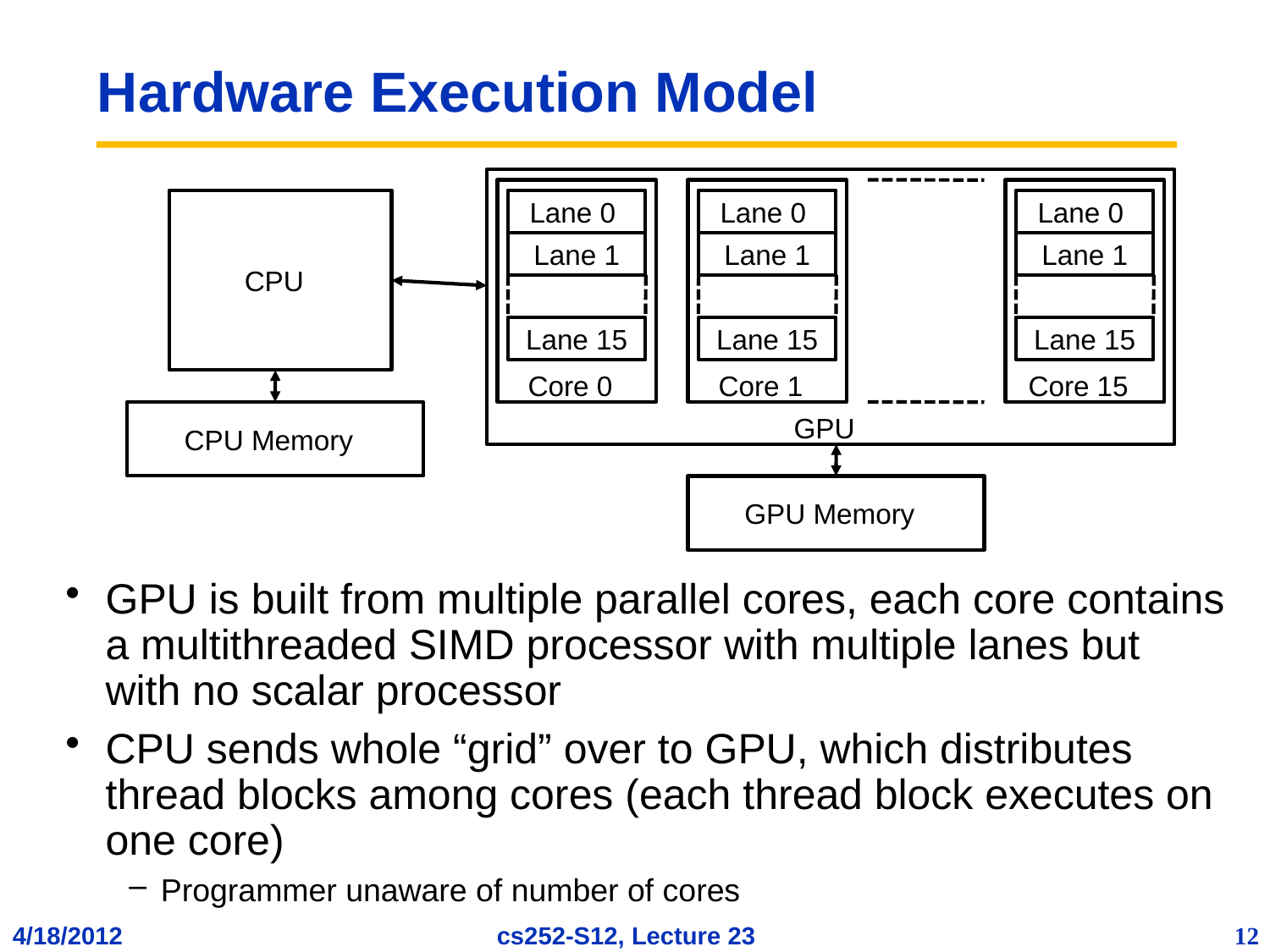

# Hardware Execution Model
GPU
Core 0
Lane 0
Lane 1
Lane 15
Core 1
Lane 0
Lane 1
Lane 15
Core 15
Lane 0
Lane 1
Lane 15
CPU
CPU Memory
GPU Memory
GPU is built from multiple parallel cores, each core contains a multithreaded SIMD processor with multiple lanes but with no scalar processor
CPU sends whole “grid” over to GPU, which distributes thread blocks among cores (each thread block executes on one core)
Programmer unaware of number of cores